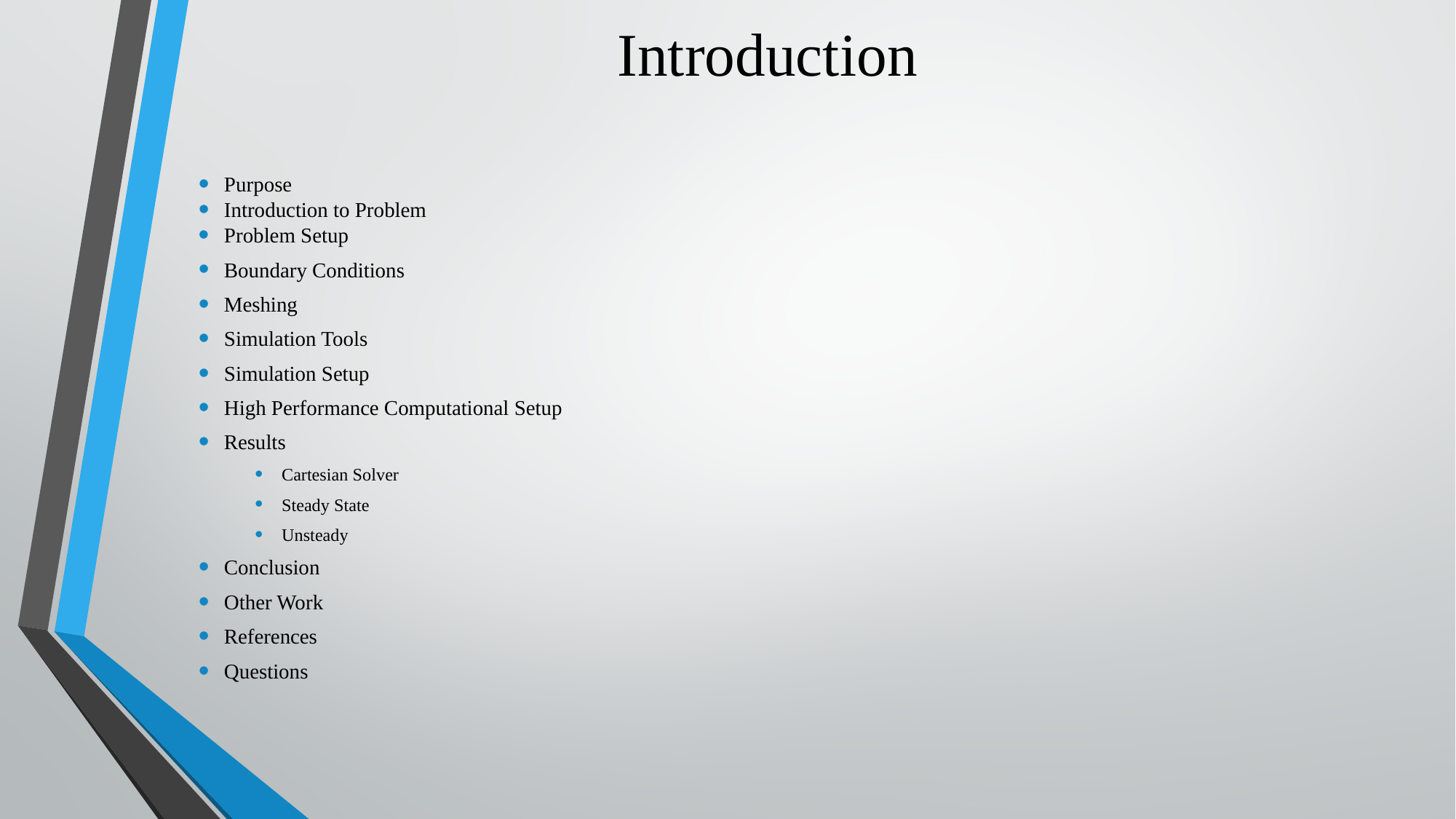

# Introduction

Purpose
Introduction to Problem
Problem Setup
Boundary Conditions
Meshing
Simulation Tools
Simulation Setup
High Performance Computational Setup
Results
Cartesian Solver
Steady State
Unsteady
Conclusion
Other Work
References
Questions